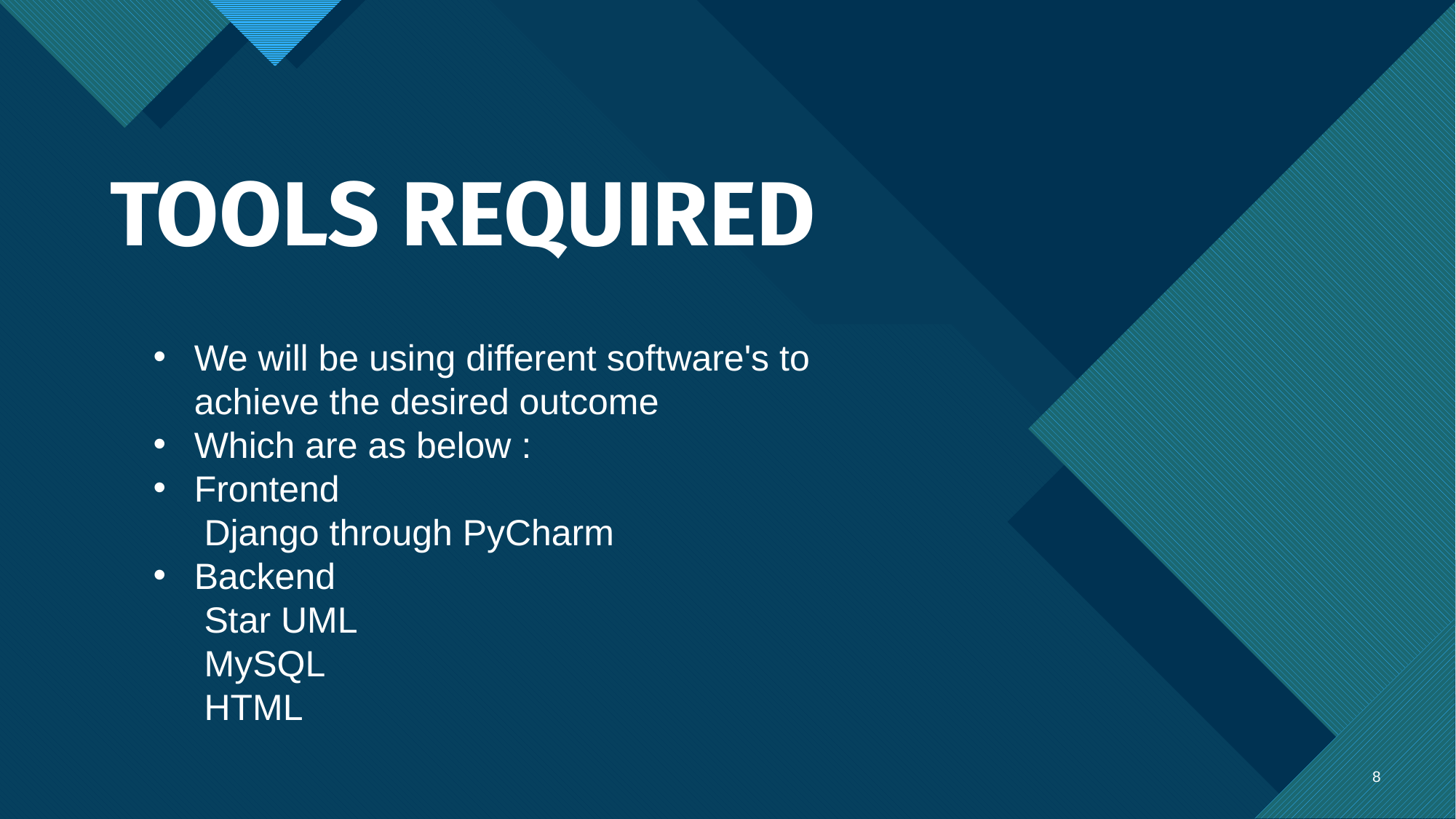

# TOOLS REQUIRED
We will be using different software's to achieve the desired outcome
Which are as below :
Frontend
     Django through PyCharm
Backend
     Star UML
     MySQL
     HTML
8